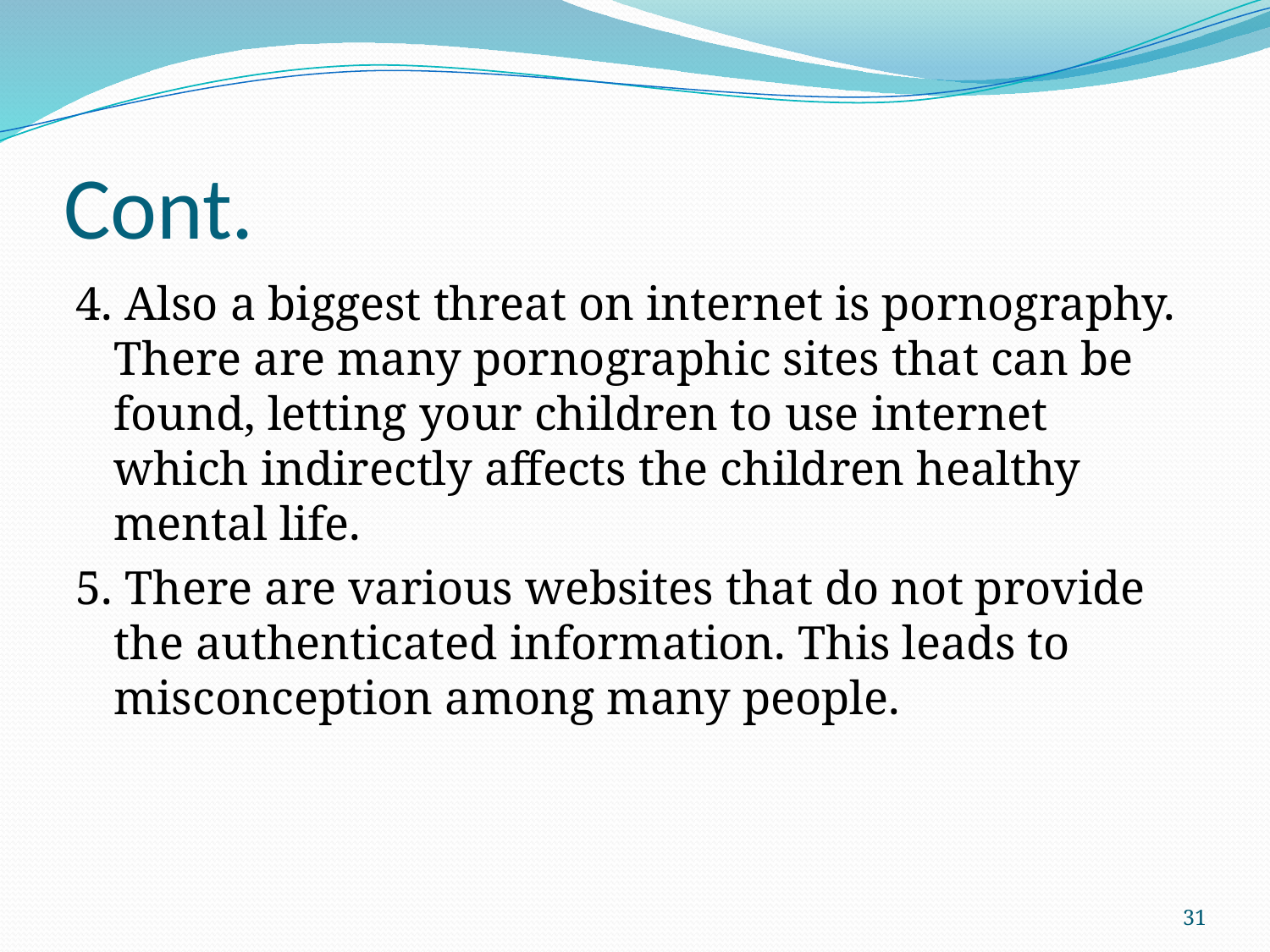

# Cont.
4. Also a biggest threat on internet is pornography. There are many pornographic sites that can be found, letting your children to use internet which indirectly affects the children healthy mental life.
5. There are various websites that do not provide the authenticated information. This leads to misconception among many people.
31